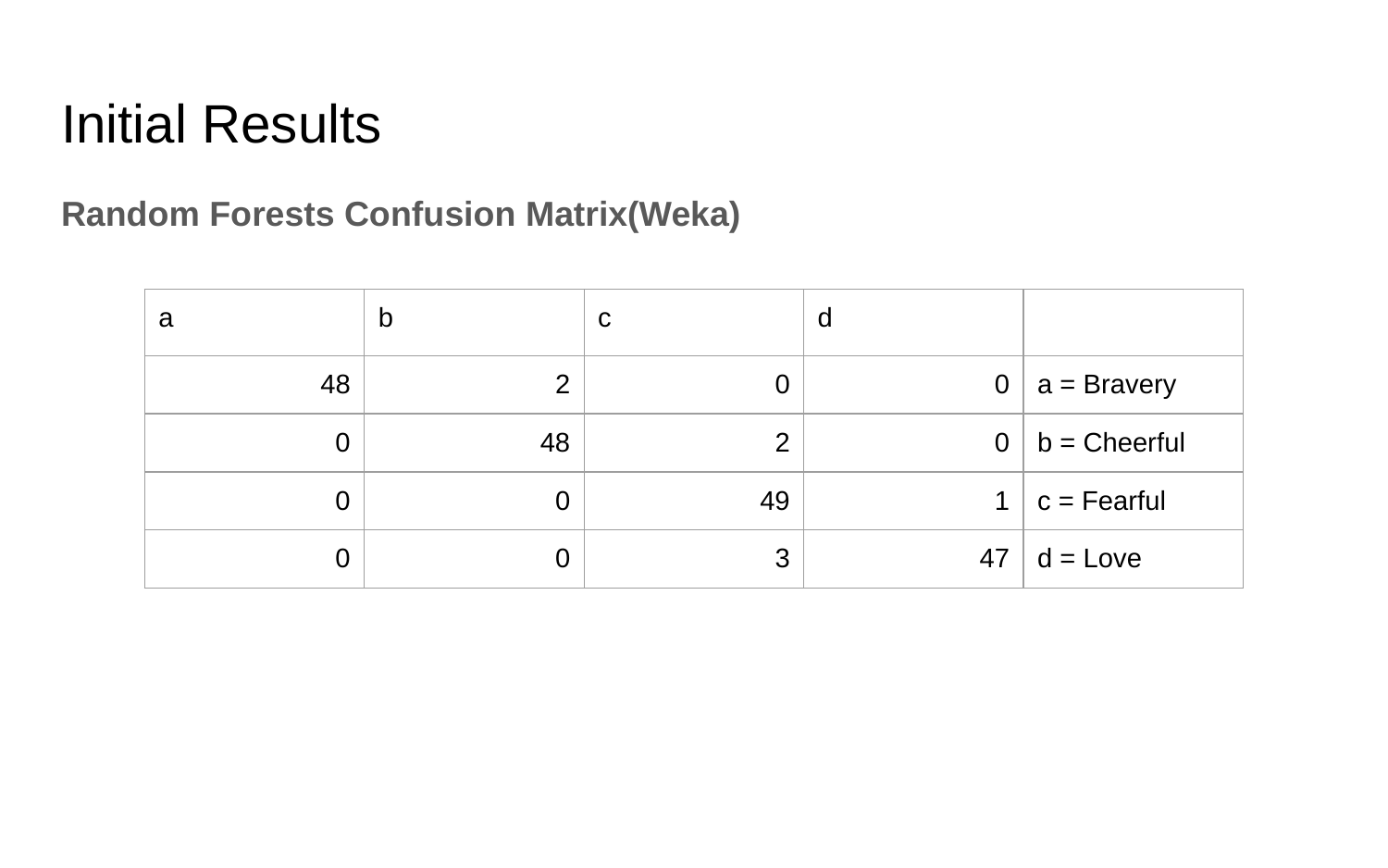

# Initial Results
Random Forests Confusion Matrix(Weka)

| a | b | c | d |  |
| --- | --- | --- | --- | --- |
| 48 | 2 | 0 | 0 | a = Bravery |
| 0 | 48 | 2 | 0 | b = Cheerful |
| 0 | 0 | 49 | 1 | c = Fearful |
| 0 | 0 | 3 | 47 | d = Love |